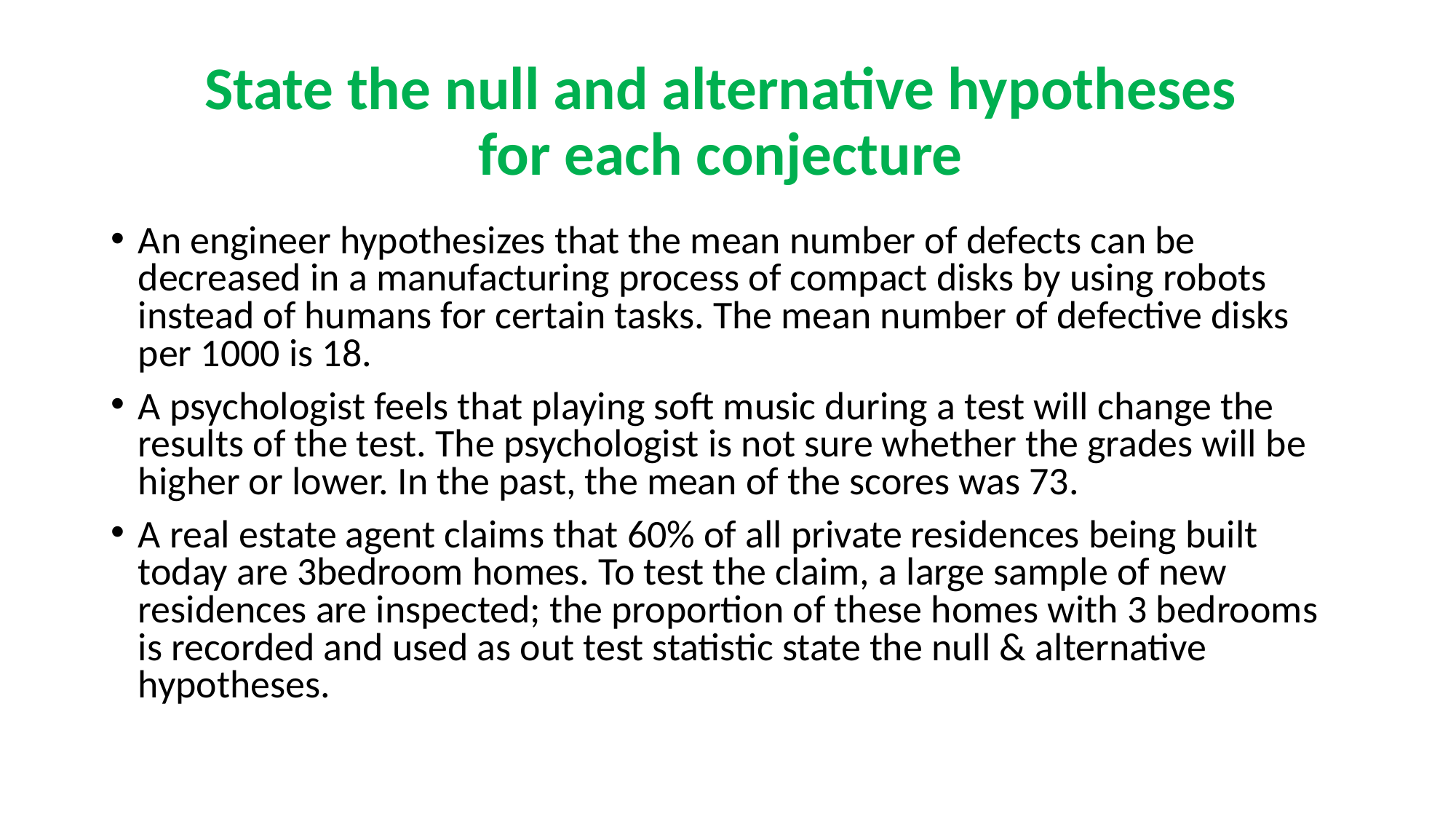

# State the null and alternative hypotheses for each conjecture
An engineer hypothesizes that the mean number of defects can be decreased in a manufacturing process of compact disks by using robots instead of humans for certain tasks. The mean number of defective disks per 1000 is 18.
A psychologist feels that playing soft music during a test will change the results of the test. The psychologist is not sure whether the grades will be higher or lower. In the past, the mean of the scores was 73.
A real estate agent claims that 60% of all private residences being built today are 3bedroom homes. To test the claim, a large sample of new residences are inspected; the proportion of these homes with 3 bedrooms is recorded and used as out test statistic state the null & alternative hypotheses.